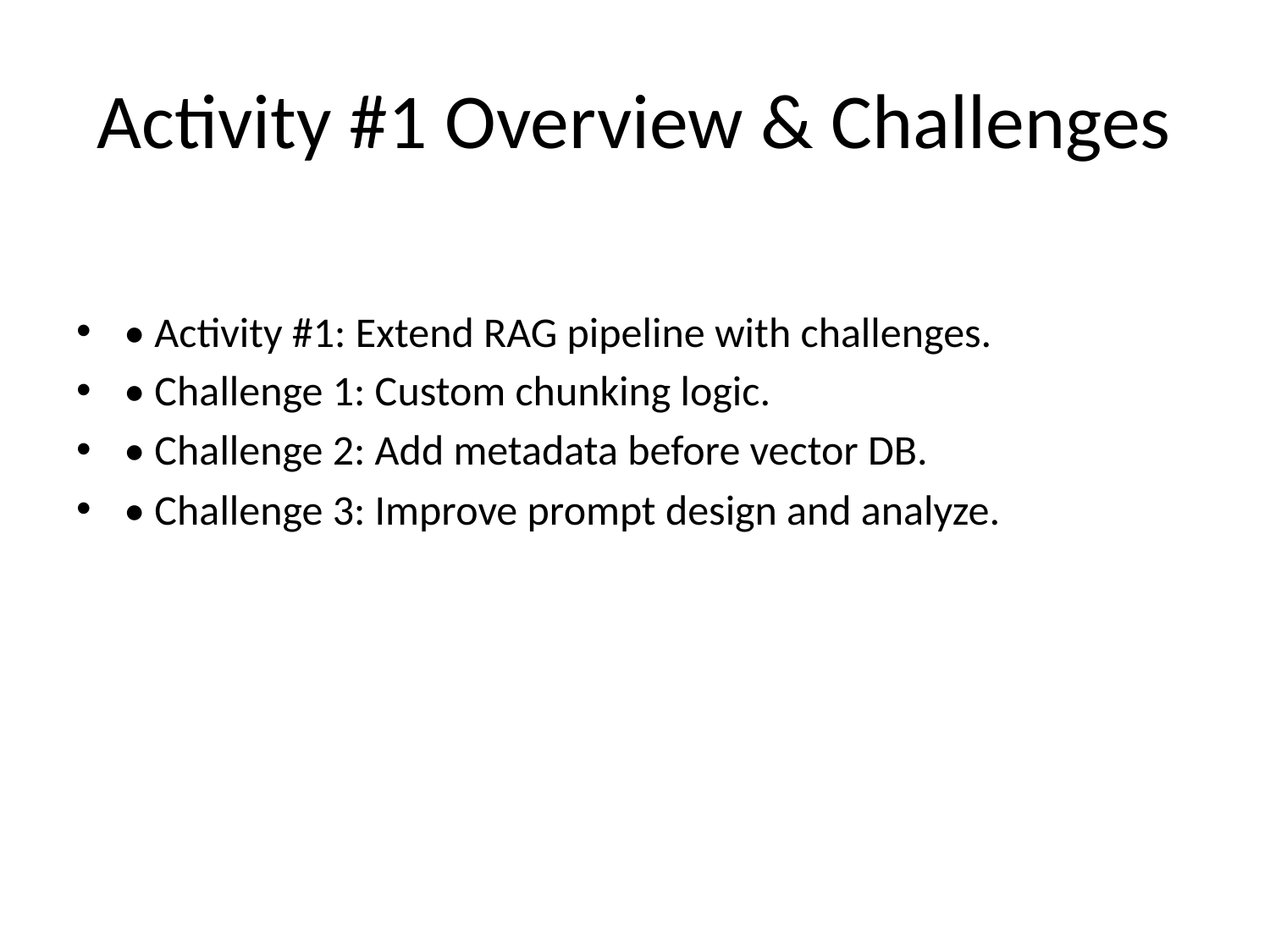

# Activity #1 Overview & Challenges

• Activity #1: Extend RAG pipeline with challenges.
• Challenge 1: Custom chunking logic.
• Challenge 2: Add metadata before vector DB.
• Challenge 3: Improve prompt design and analyze.